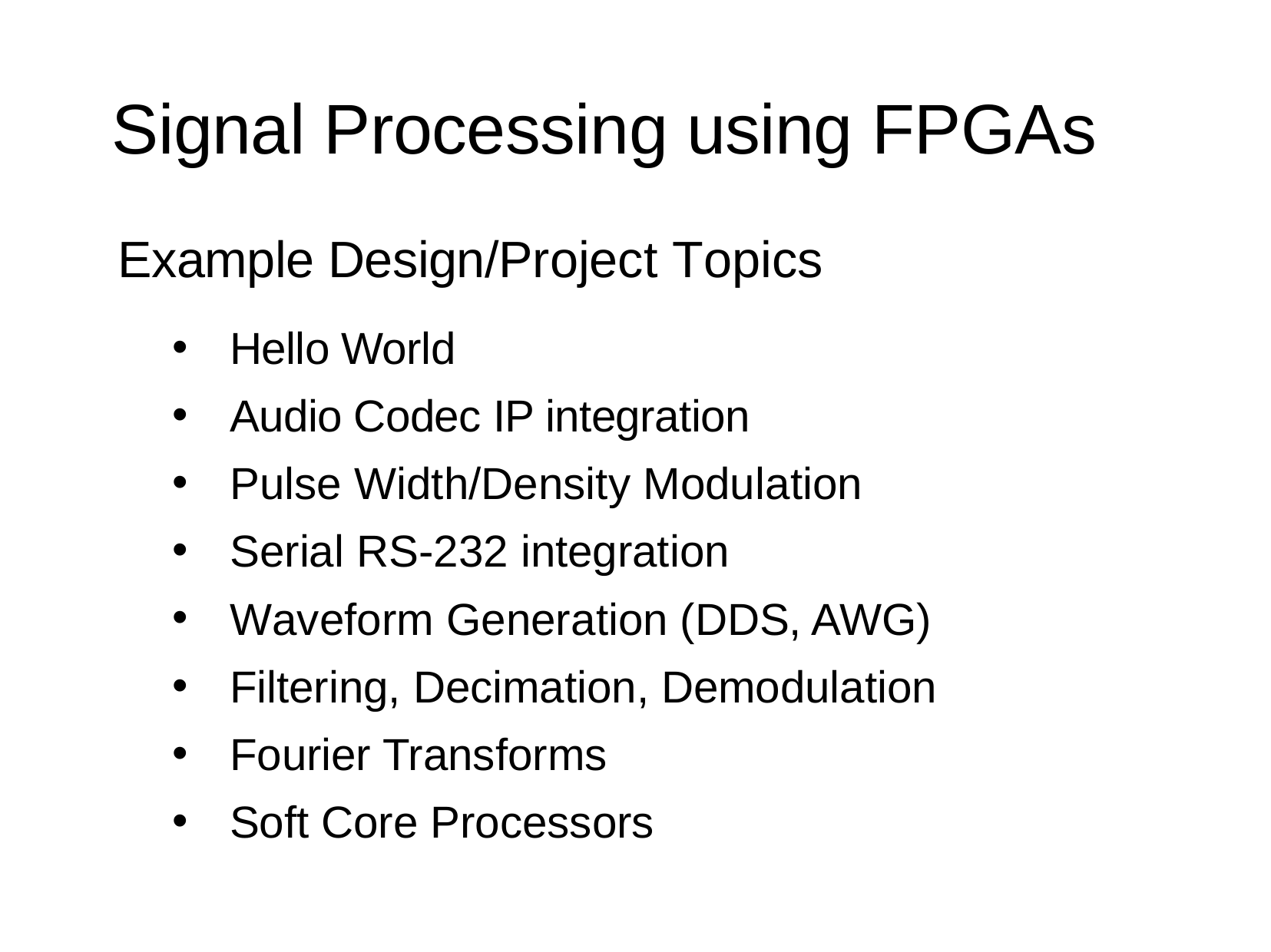

# Signal Processing using FPGAs
Example Design/Project Topics
Hello World
Audio Codec IP integration
Pulse Width/Density Modulation
Serial RS-232 integration
Waveform Generation (DDS, AWG)
Filtering, Decimation, Demodulation
Fourier Transforms
Soft Core Processors